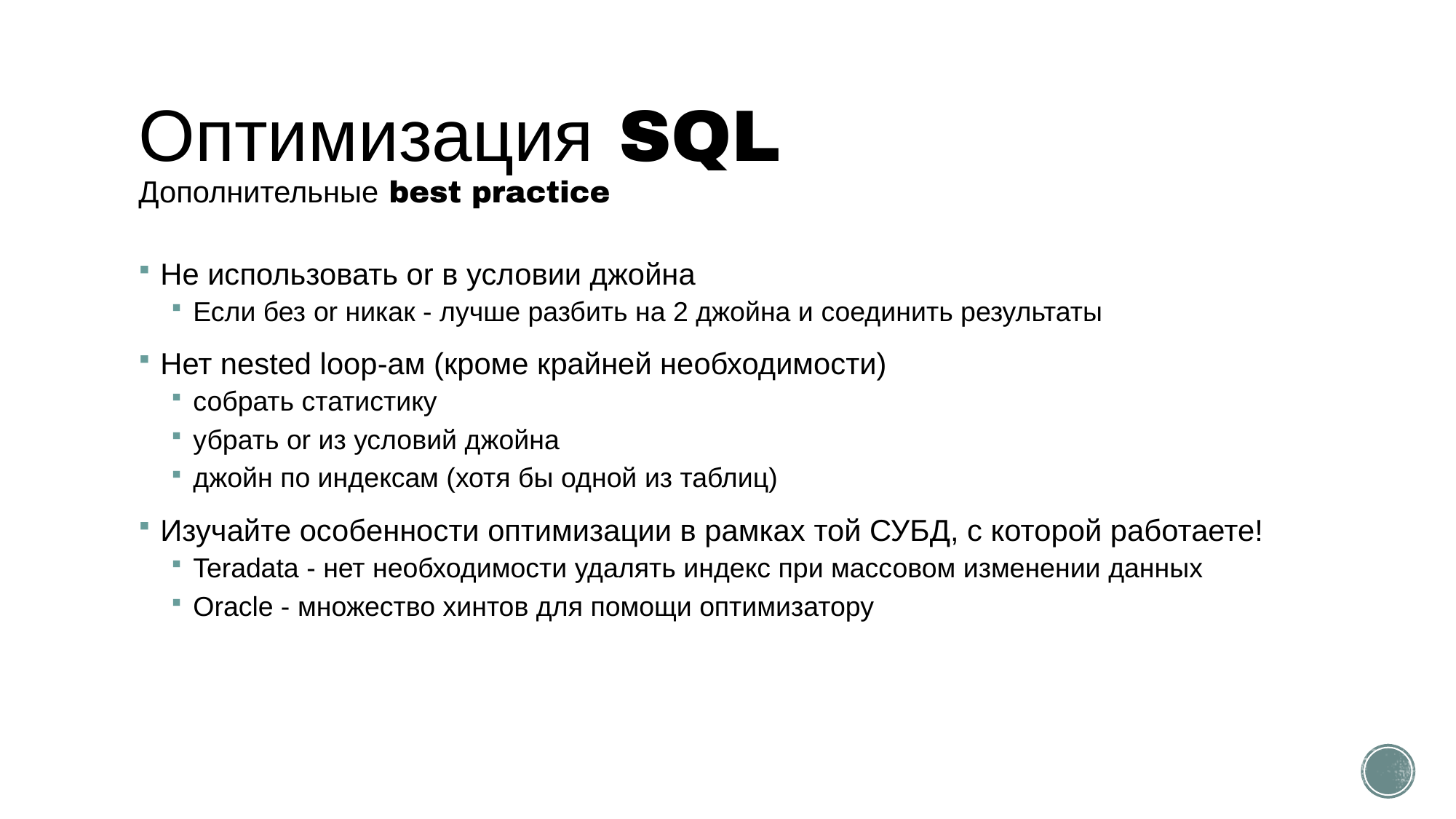

# Оптимизация SQL Дополнительные best practice
Не использовать or в условии джойна
Если без or никак - лучше разбить на 2 джойна и соединить результаты
Нет nested loop-ам (кроме крайней необходимости)
собрать статистику
убрать or из условий джойна
джойн по индексам (хотя бы одной из таблиц)
Изучайте особенности оптимизации в рамках той СУБД, с которой работаете!
Teradata - нет необходимости удалять индекс при массовом изменении данных
Oracle - множество хинтов для помощи оптимизатору